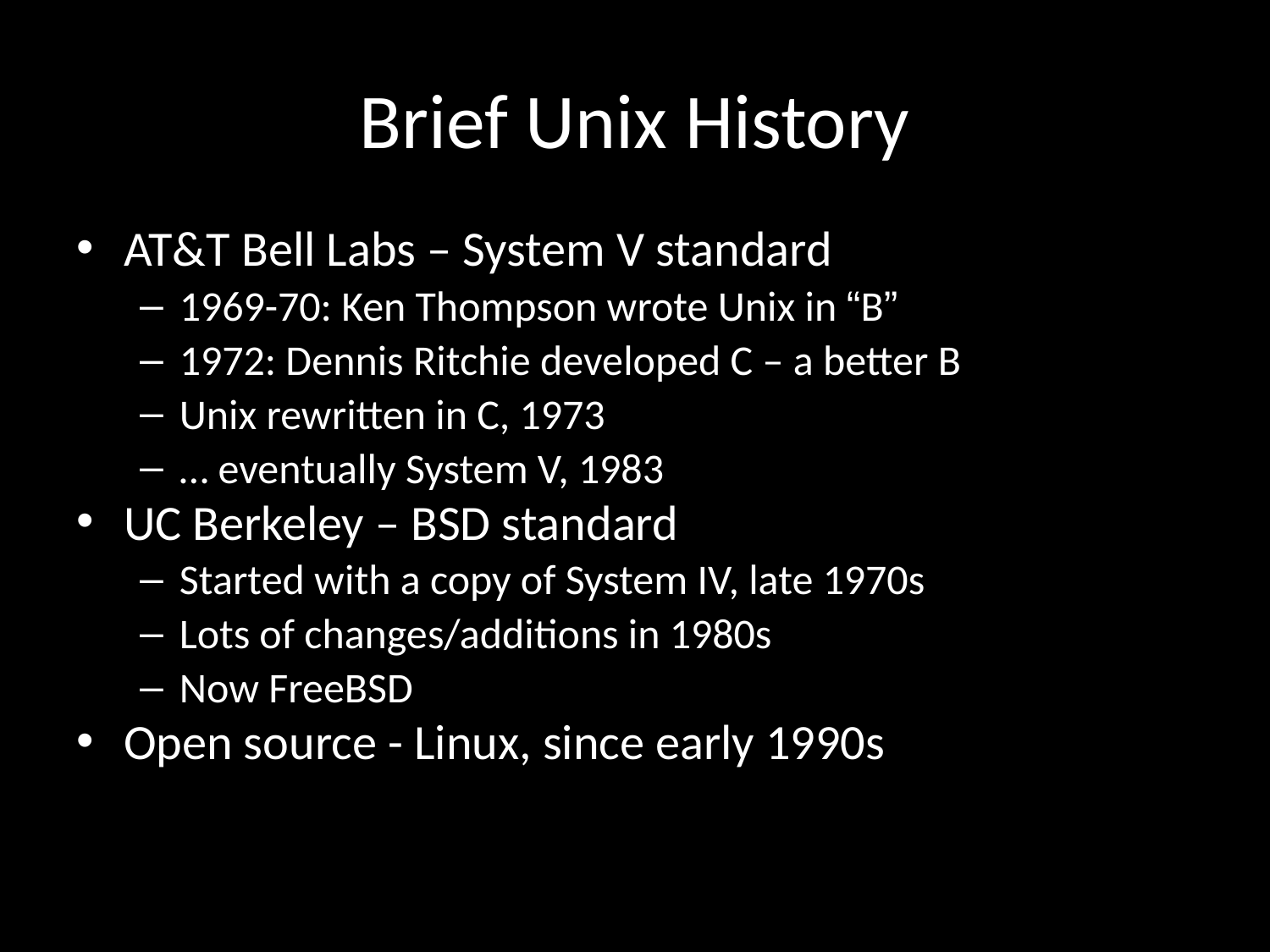

# Brief Unix History
AT&T Bell Labs – System V standard
1969-70: Ken Thompson wrote Unix in “B”
1972: Dennis Ritchie developed C – a better B
Unix rewritten in C, 1973
… eventually System V, 1983
UC Berkeley – BSD standard
Started with a copy of System IV, late 1970s
Lots of changes/additions in 1980s
Now FreeBSD
Open source - Linux, since early 1990s